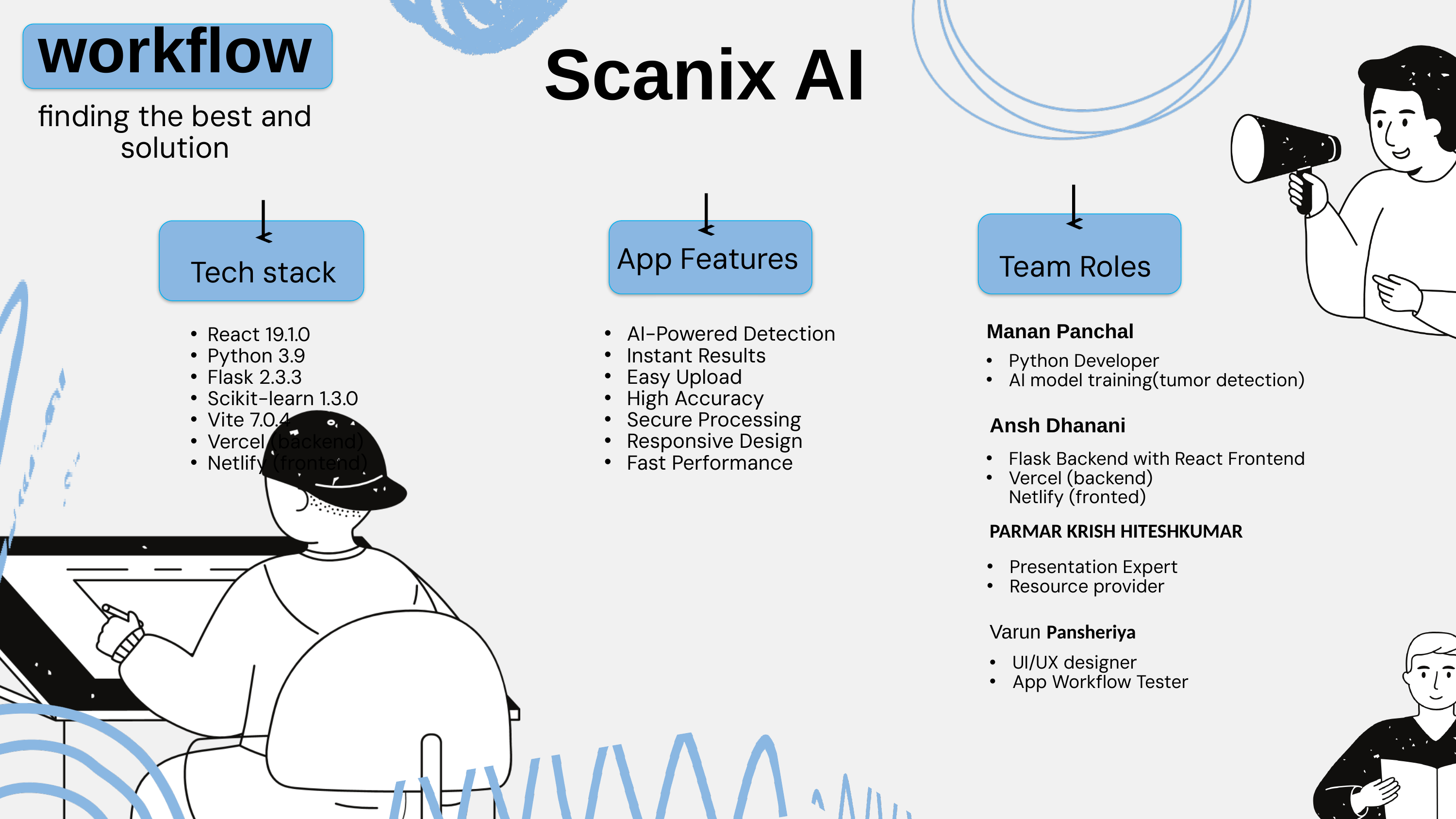

workflow

Scanix AI
finding the best and solution

App Features
Team Roles
Tech stack

Manan Panchal
React 19.1.0
Python 3.9
Flask 2.3.3
Scikit-learn 1.3.0
Vite 7.0.4
Vercel (backend)
Netlify (frontend)
 AI-Powered Detection
 Instant Results
 Easy Upload
 High Accuracy
 Secure Processing
 Responsive Design
 Fast Performance
Python Developer
AI model training(tumor detection)

Ansh Dhanani
Flask Backend with React Frontend
Vercel (backend)
Netlify (fronted)
PARMAR KRISH HITESHKUMAR
Presentation Expert
Resource provider
Varun Pansheriya

UI/UX designer
App Workflow Tester